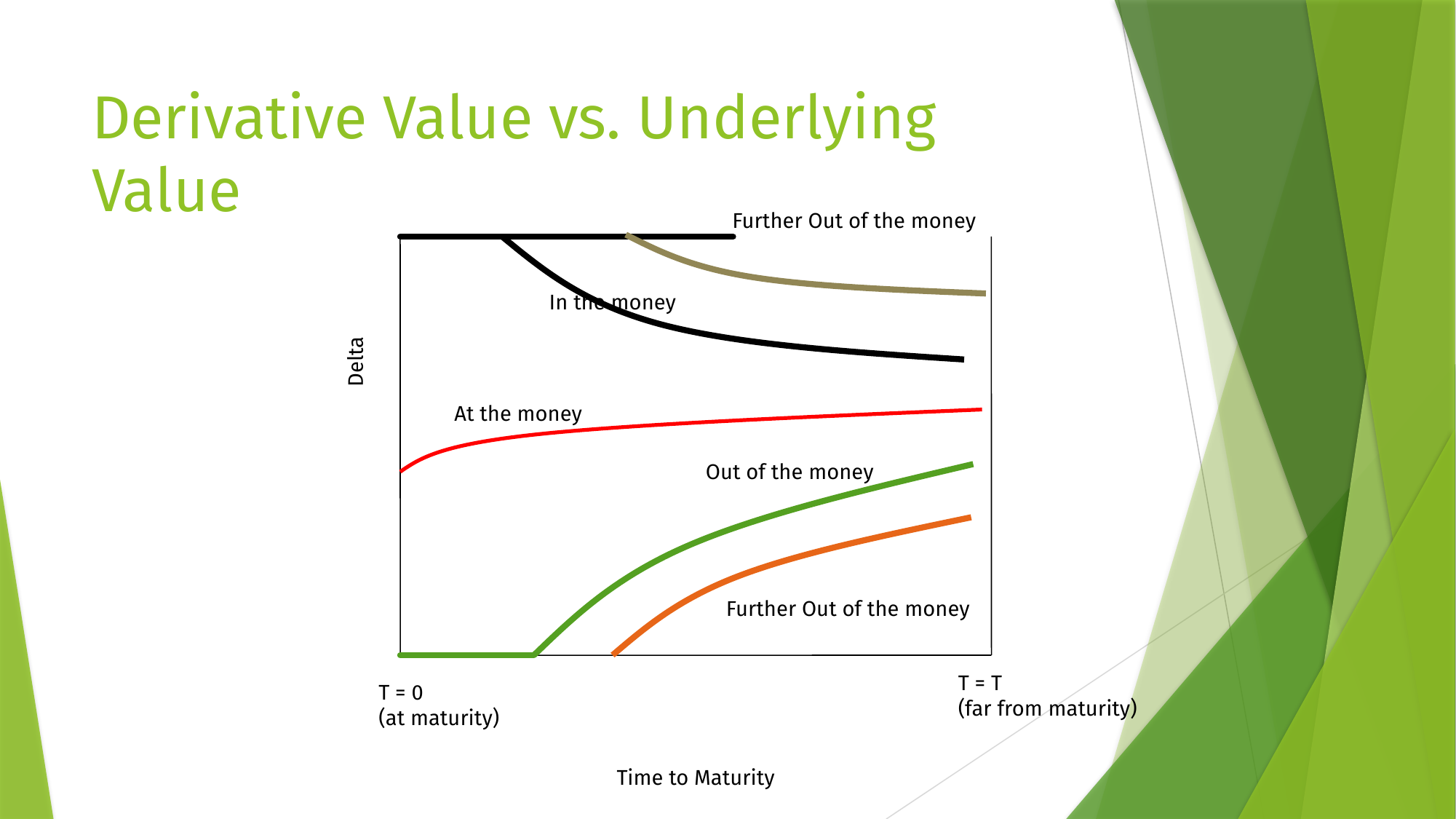

# Derivative Value vs. Underlying Value
Further Out of the money

In the money
Delta
At the money

Out of the money

Further Out of the money

T = T
(far from maturity)
T = 0
(at maturity)
Time to Maturity